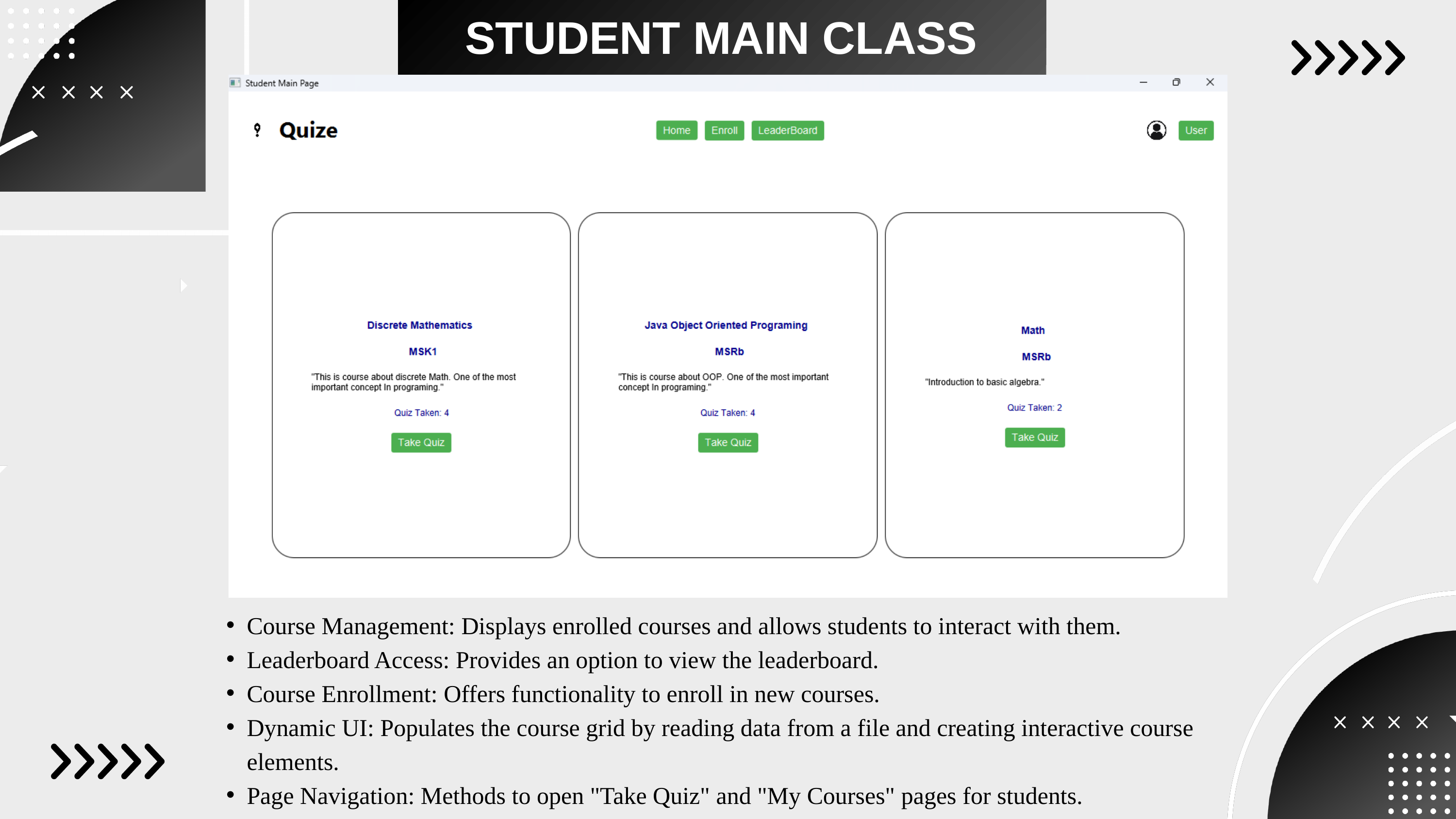

STUDENT MAIN CLASS

Course Management: Displays enrolled courses and allows students to interact with them.
Leaderboard Access: Provides an option to view the leaderboard.
Course Enrollment: Offers functionality to enroll in new courses.
Dynamic UI: Populates the course grid by reading data from a file and creating interactive course elements.
Page Navigation: Methods to open "Take Quiz" and "My Courses" pages for students.